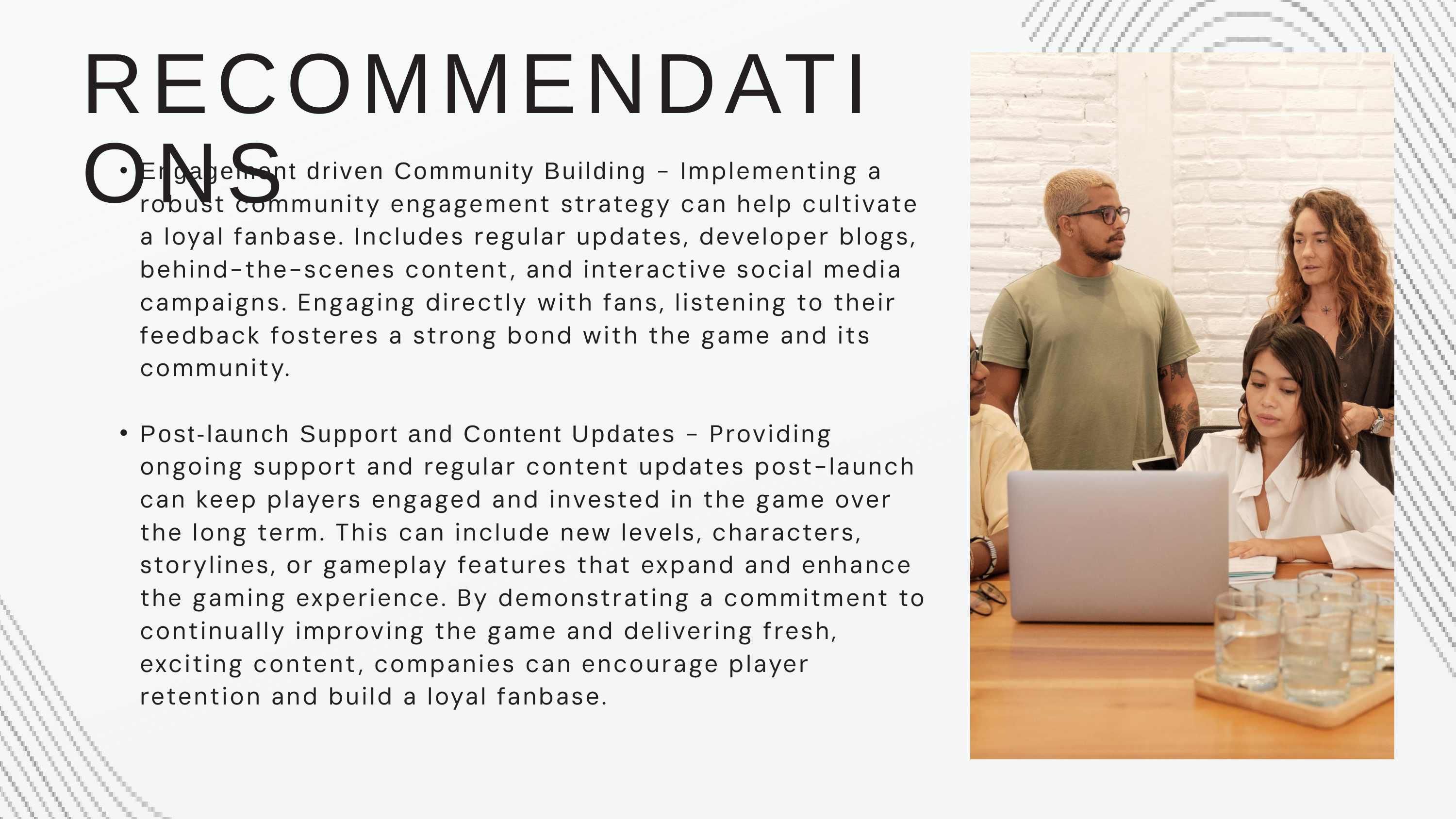

RECOMMENDATIONS

Engagement driven Community Building - Implementing a robust community engagement strategy can help cultivate a loyal fanbase. Includes regular updates, developer blogs, behind-the-scenes content, and interactive social media campaigns. Engaging directly with fans, listening to their feedback fosteres a strong bond with the game and its community.

Post-launch Support and Content Updates - Providing ongoing support and regular content updates post-launch can keep players engaged and invested in the game over the long term. This can include new levels, characters, storylines, or gameplay features that expand and enhance the gaming experience. By demonstrating a commitment to continually improving the game and delivering fresh, exciting content, companies can encourage player retention and build a loyal fanbase.